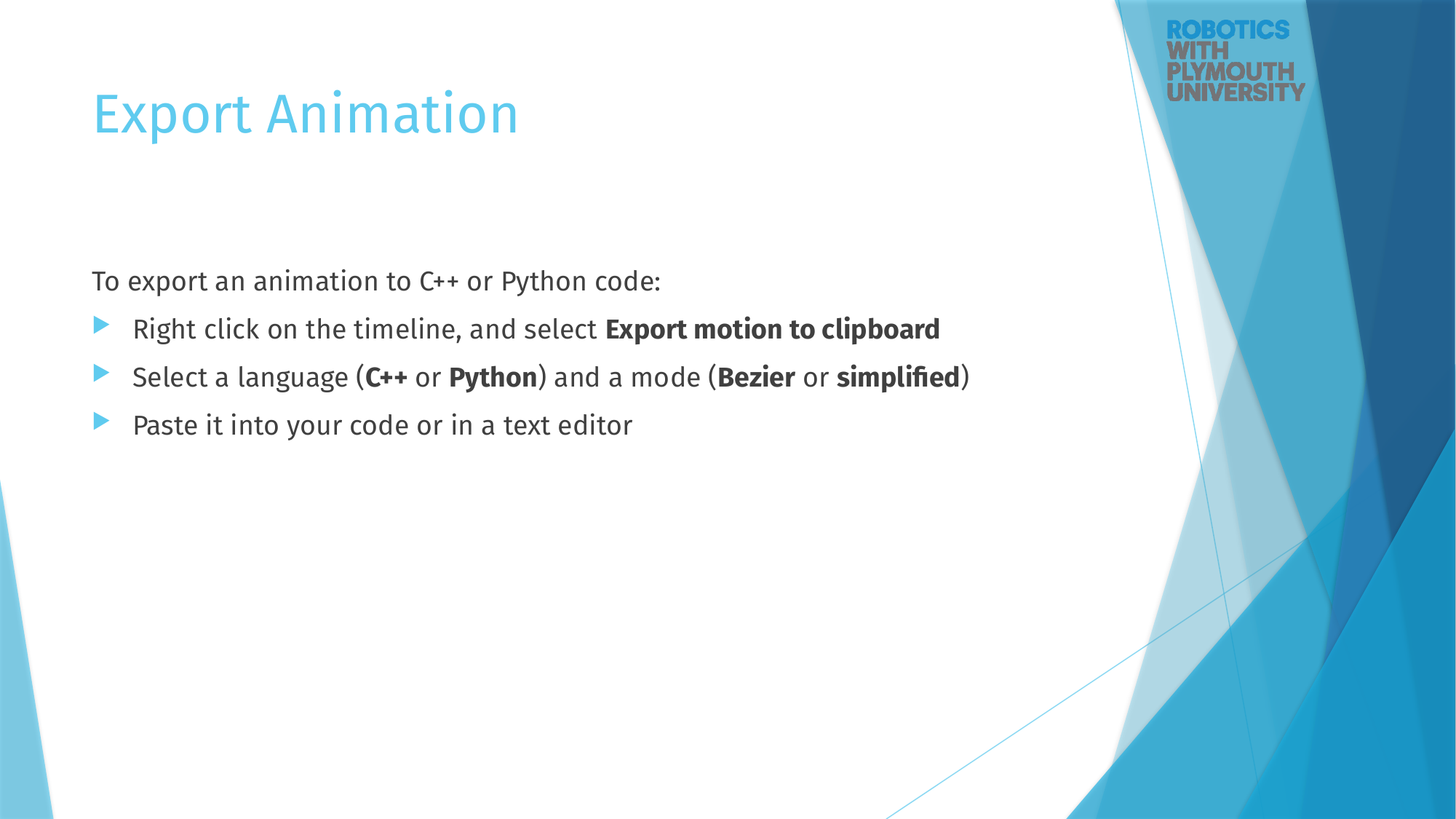

# Export Animation
To export an animation to C++ or Python code:
Right click on the timeline, and select Export motion to clipboard
Select a language (C++ or Python) and a mode (Bezier or simplified)
Paste it into your code or in a text editor